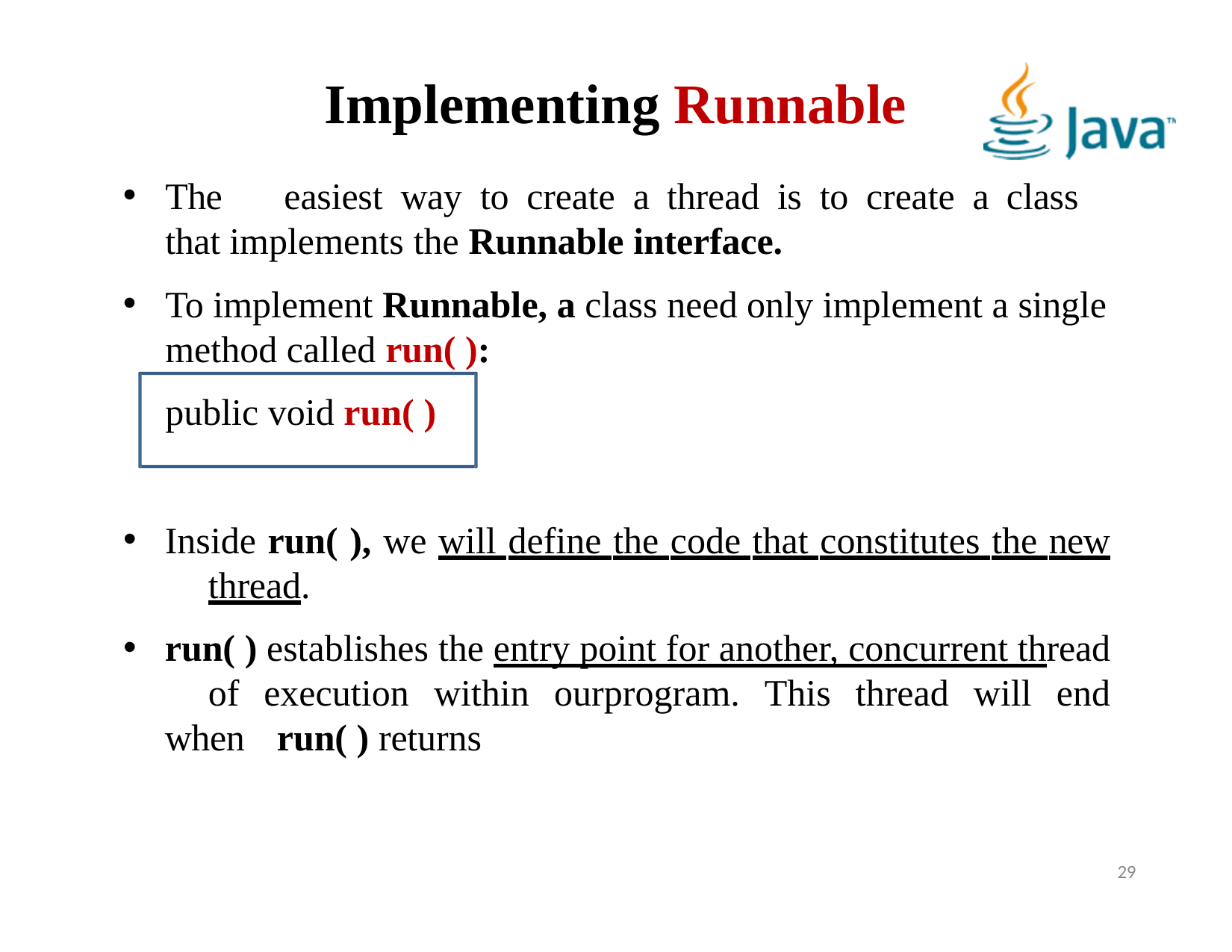

# Implementing Runnable
The	easiest	way	to	create	a	thread	is	to	create	a	class	that implements the Runnable interface.
To implement Runnable, a class need only implement a single method called run( ):
public void run( )

Inside run( ), we will define the code that constitutes the new 	thread.
run( ) establishes the entry point for another, concurrent thread 	of execution within ourprogram. This thread will end when 	run( ) returns

29